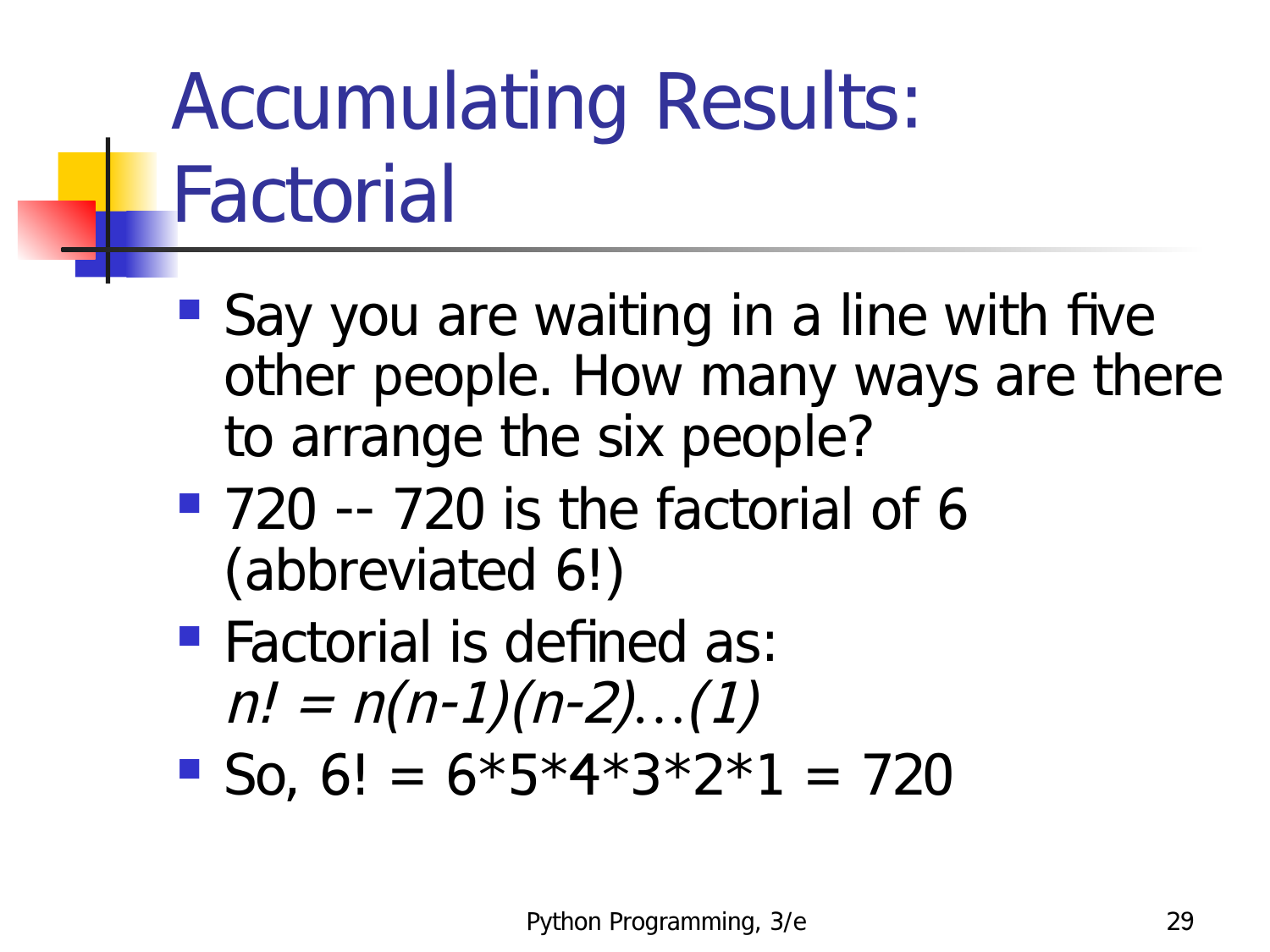

# Accumulating Results: Factorial
Say you are waiting in a line with five other people. How many ways are there to arrange the six people?
720 -- 720 is the factorial of 6 (abbreviated 6!)
Factorial is defined as:
n! = n(n-1)(n-2)…(1)
So, 6! = 6*5*4*3*2*1 = 720
Python Programming, 3/e
29